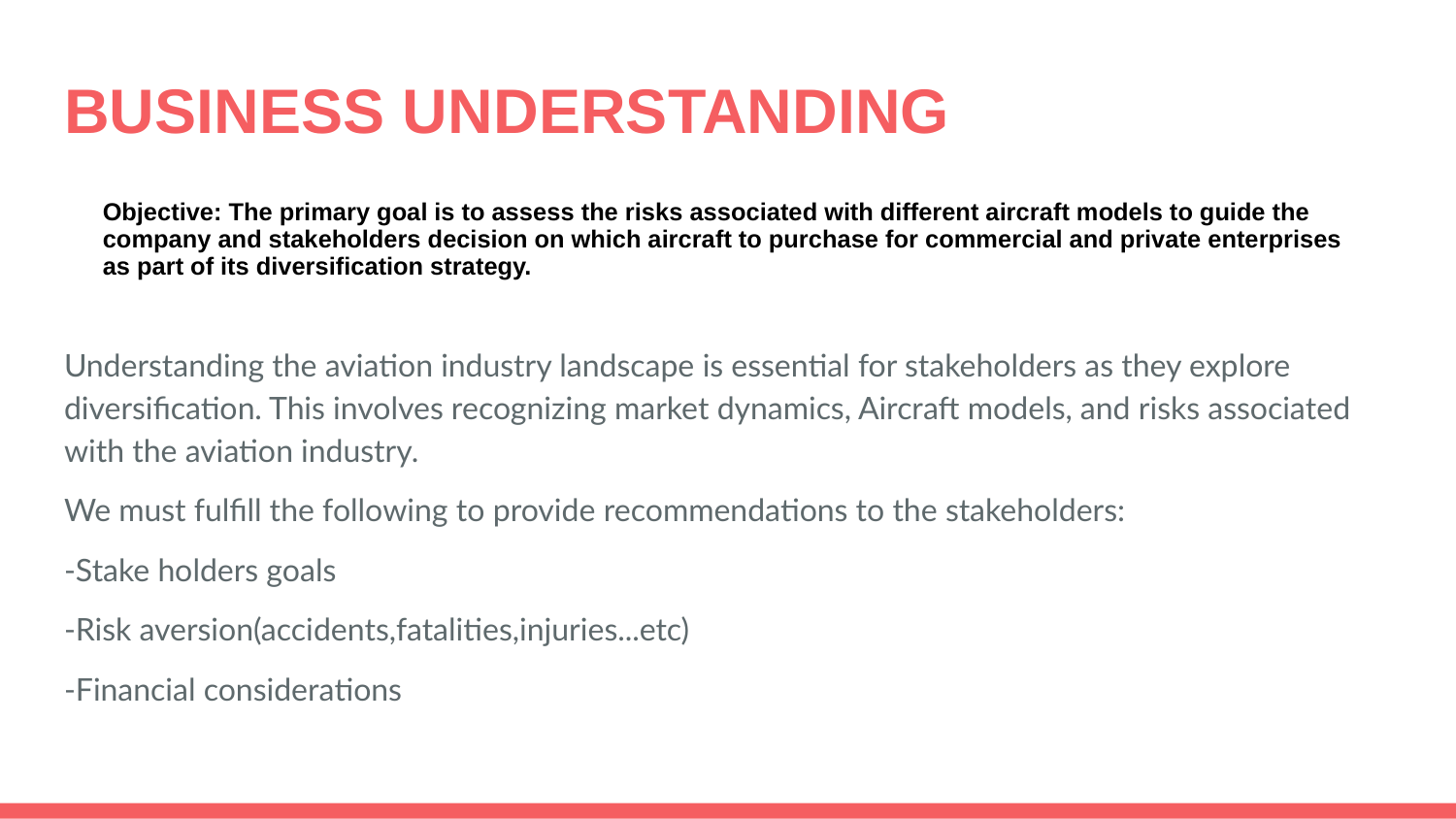

# BUSINESS UNDERSTANDING
Objective: The primary goal is to assess the risks associated with different aircraft models to guide the company and stakeholders decision on which aircraft to purchase for commercial and private enterprises as part of its diversification strategy.

Understanding the aviation industry landscape is essential for stakeholders as they explore diversification. This involves recognizing market dynamics, Aircraft models, and risks associated with the aviation industry.
We must fulfill the following to provide recommendations to the stakeholders:
-Stake holders goals
-Risk aversion(accidents,fatalities,injuries...etc)
-Financial considerations